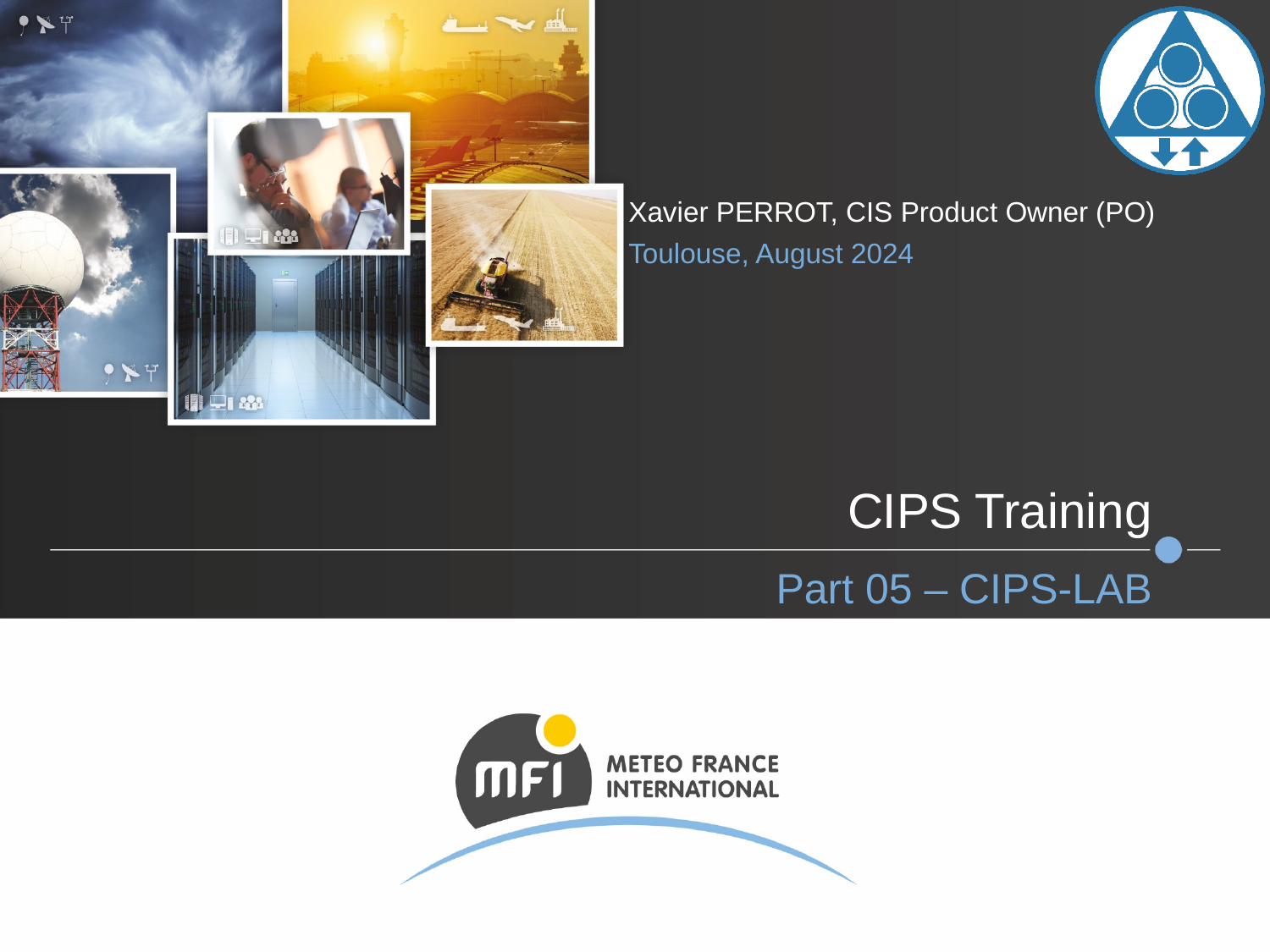

Xavier PERROT, CIS Product Owner (PO)
Toulouse, August 2024
# CIPS Training
Part 05 – CIPS-LAB